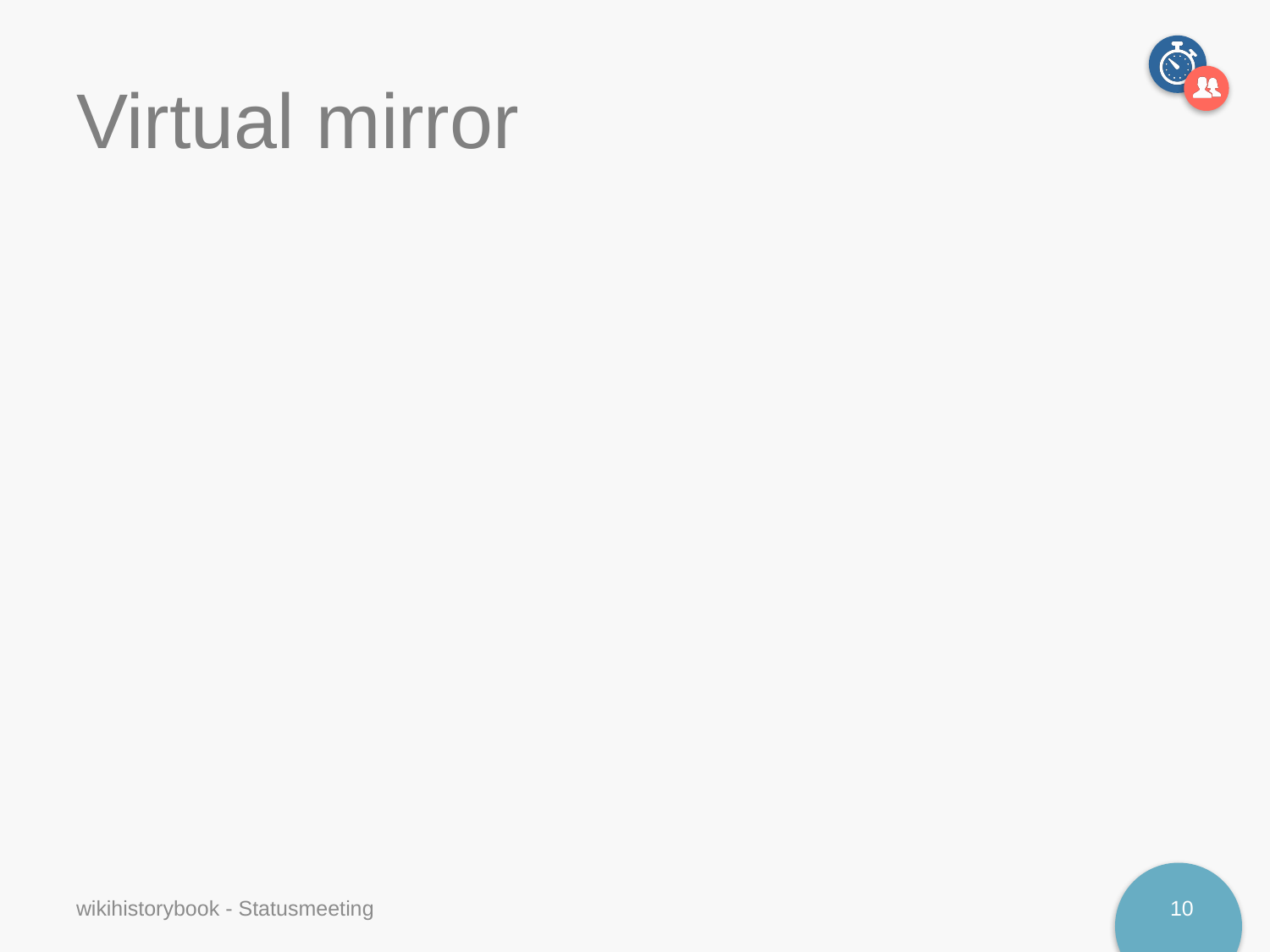

# Virtual mirror

wikihistorybook - Statusmeeting
10